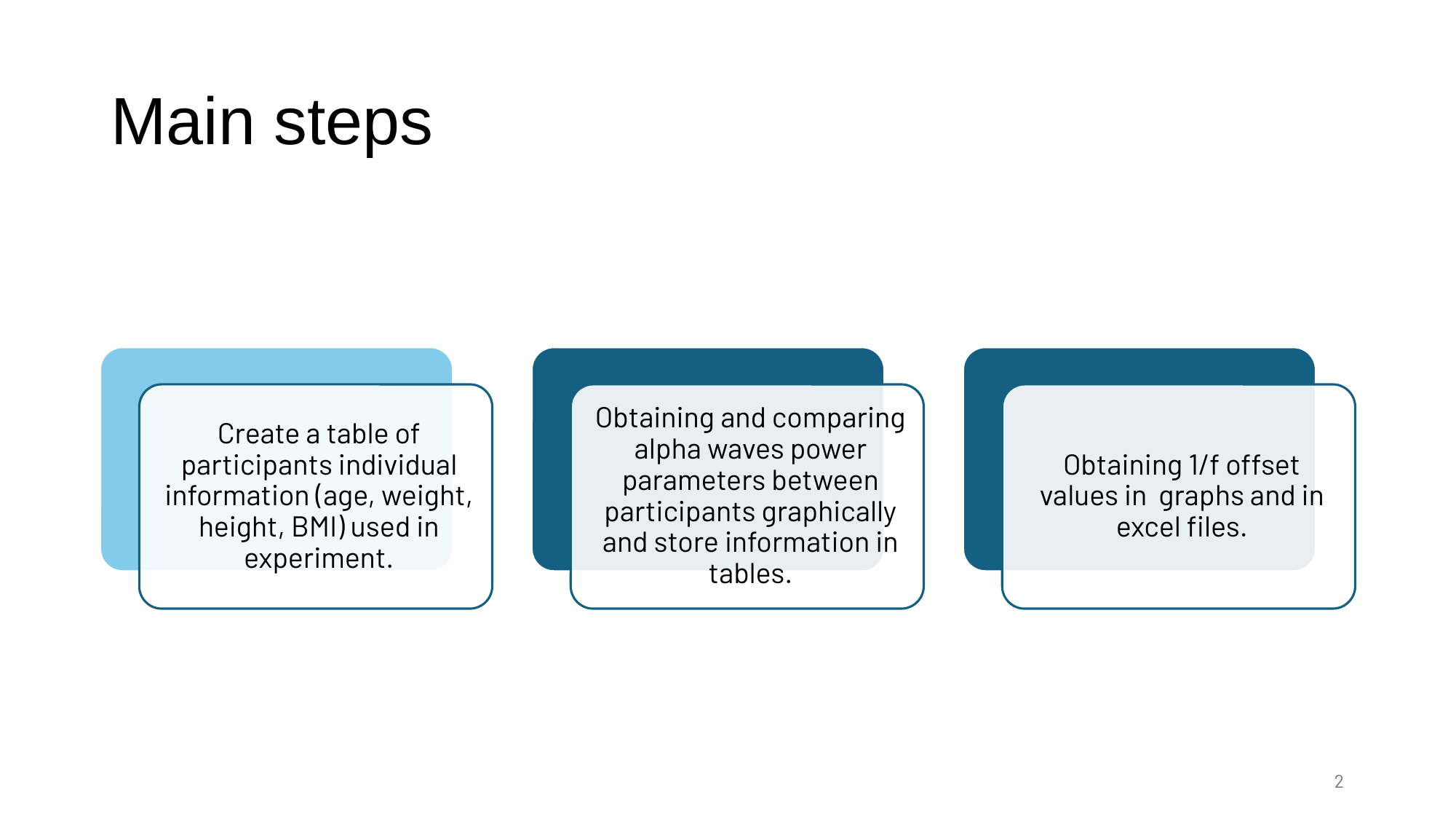

# Main steps
Create a table of participants individual information (age, weight, height, BMI) used in experiment.
Obtaining and comparing alpha waves power parameters between participants graphically and store information in tables.
Obtaining 1/f offset values in  graphs and in excel files.
2